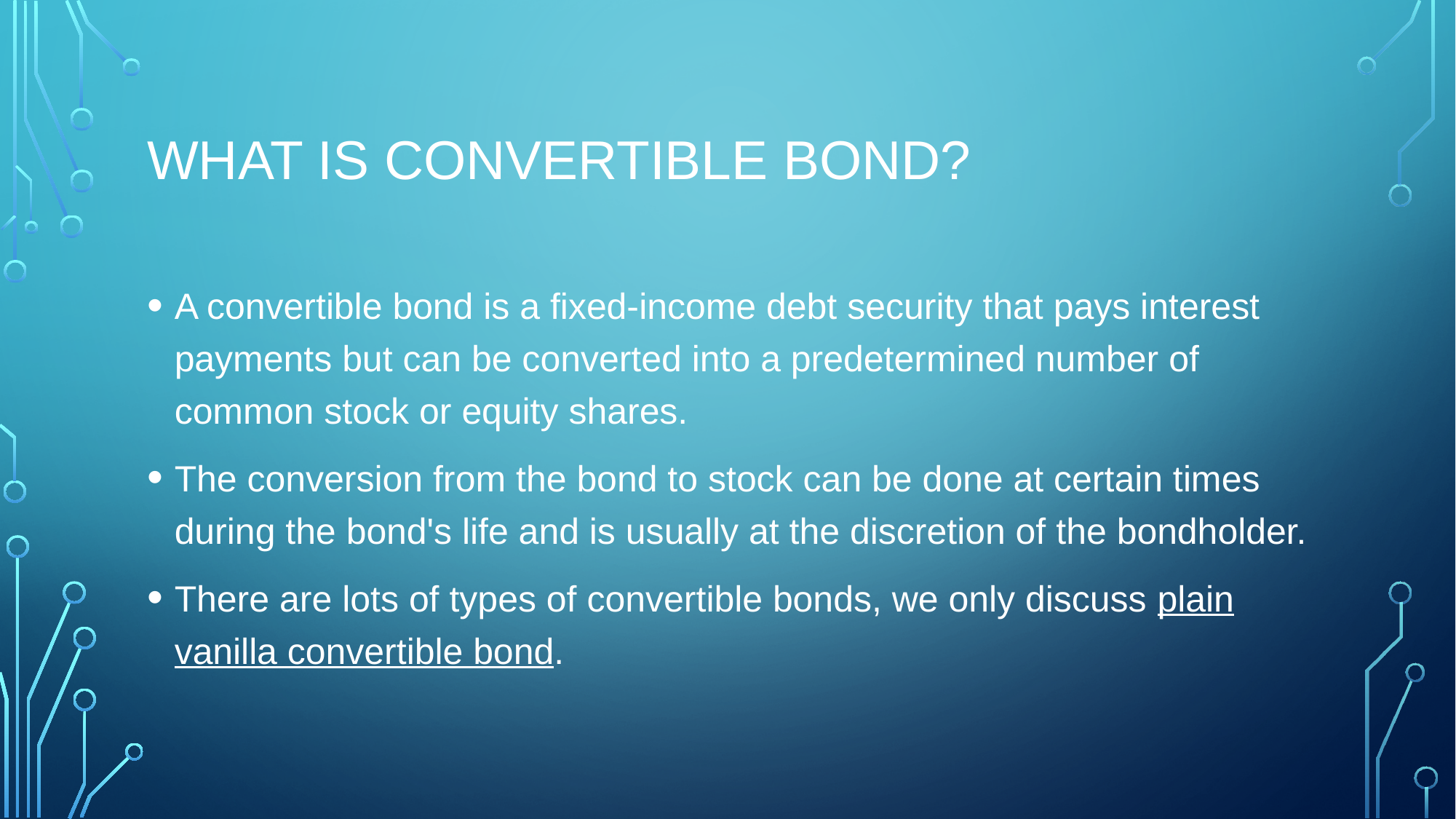

# What is convertible bond?
A convertible bond is a fixed-income debt security that pays interest payments but can be converted into a predetermined number of common stock or equity shares.
The conversion from the bond to stock can be done at certain times during the bond's life and is usually at the discretion of the bondholder.
There are lots of types of convertible bonds, we only discuss plain vanilla convertible bond.